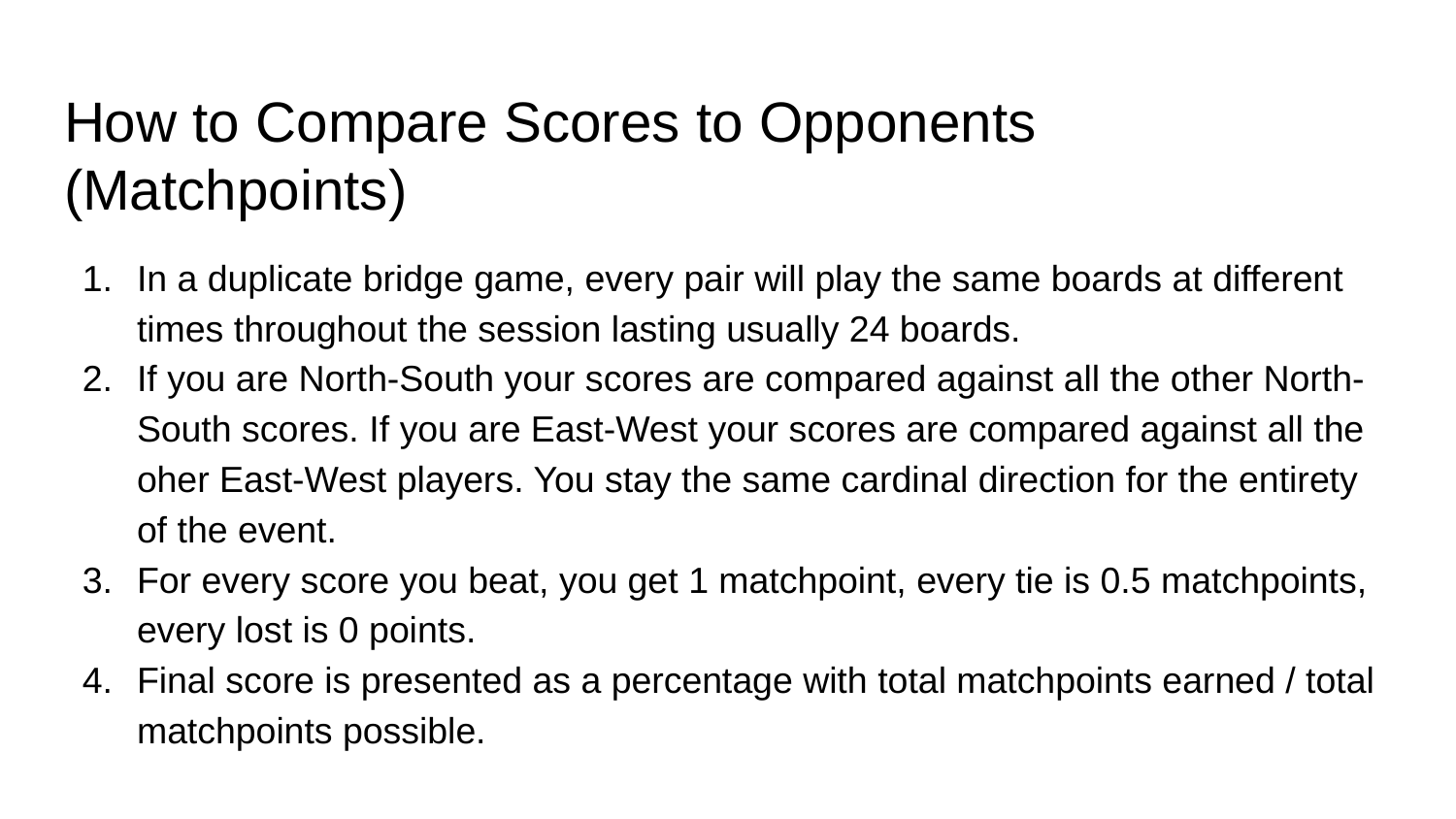

# How to Compare Scores to Opponents (Matchpoints)
In a duplicate bridge game, every pair will play the same boards at different times throughout the session lasting usually 24 boards.
If you are North-South your scores are compared against all the other North-South scores. If you are East-West your scores are compared against all the oher East-West players. You stay the same cardinal direction for the entirety of the event.
For every score you beat, you get 1 matchpoint, every tie is 0.5 matchpoints, every lost is 0 points.
Final score is presented as a percentage with total matchpoints earned / total matchpoints possible.